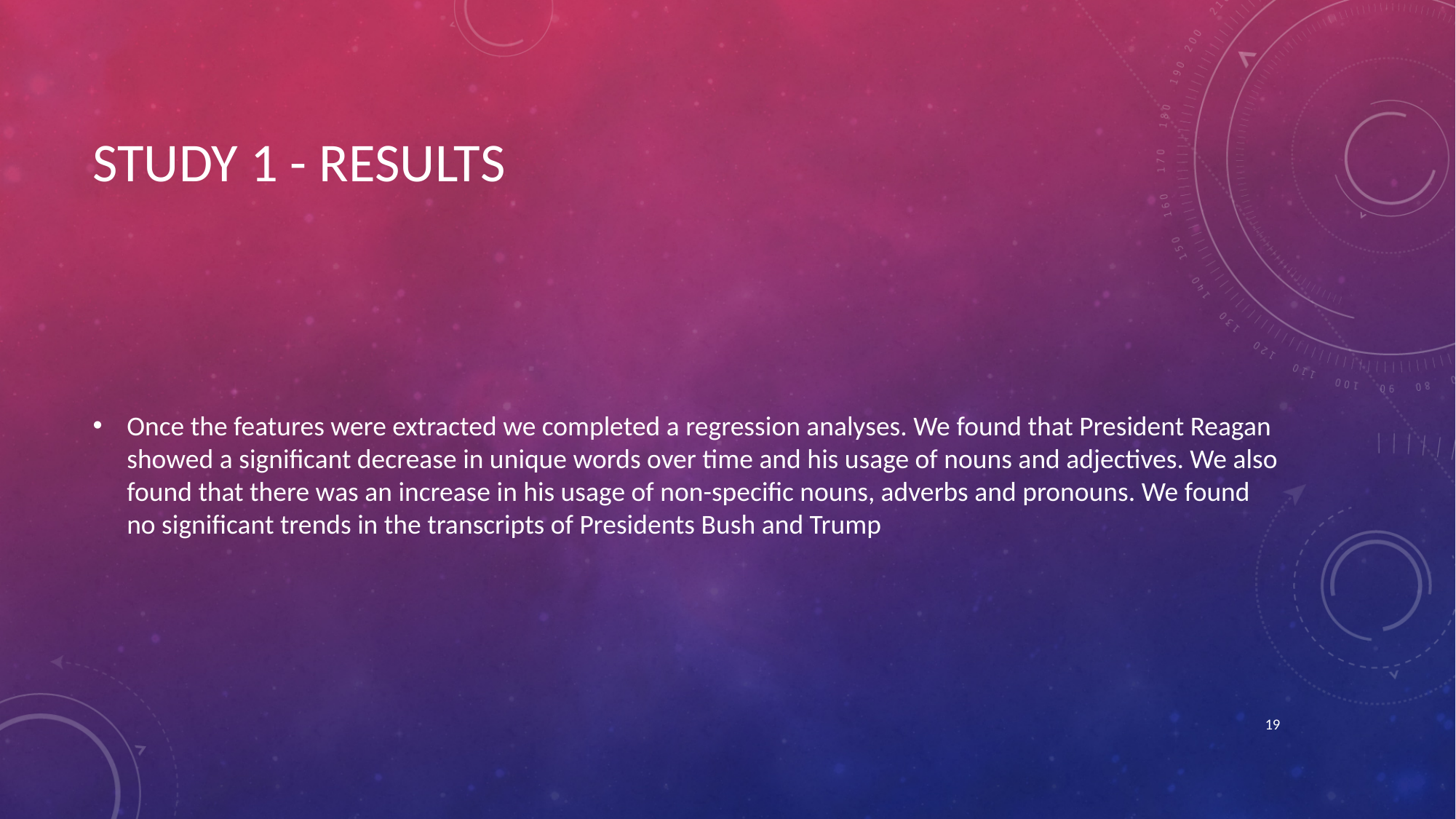

# Study 1 - Results
Once the features were extracted we completed a regression analyses. We found that President Reagan showed a significant decrease in unique words over time and his usage of nouns and adjectives. We also found that there was an increase in his usage of non-specific nouns, adverbs and pronouns. We found no significant trends in the transcripts of Presidents Bush and Trump
19